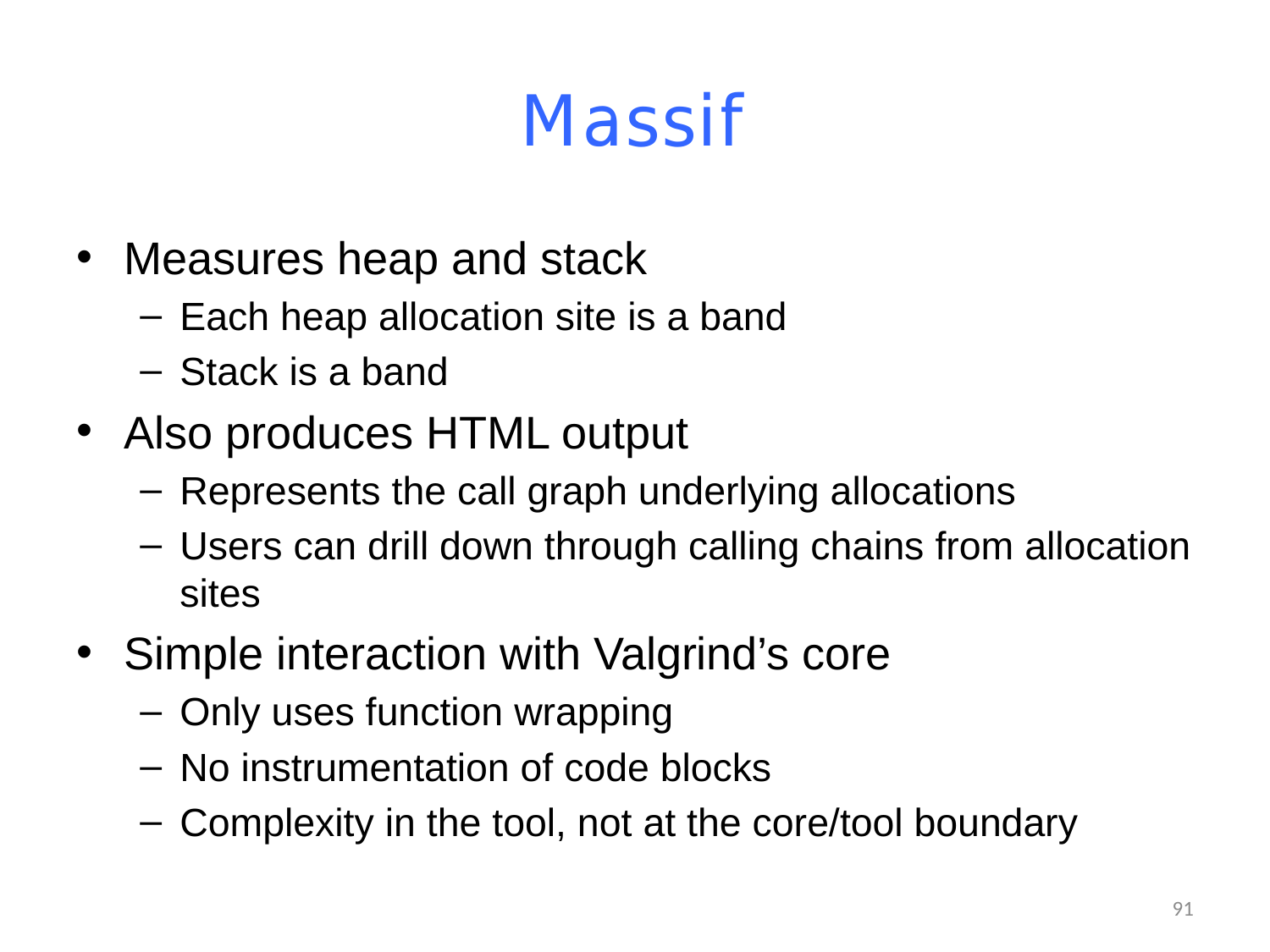

# Massif
Measures heap and stack
Each heap allocation site is a band
Stack is a band
Also produces HTML output
Represents the call graph underlying allocations
Users can drill down through calling chains from allocation sites
Simple interaction with Valgrind’s core
Only uses function wrapping
No instrumentation of code blocks
Complexity in the tool, not at the core/tool boundary
91